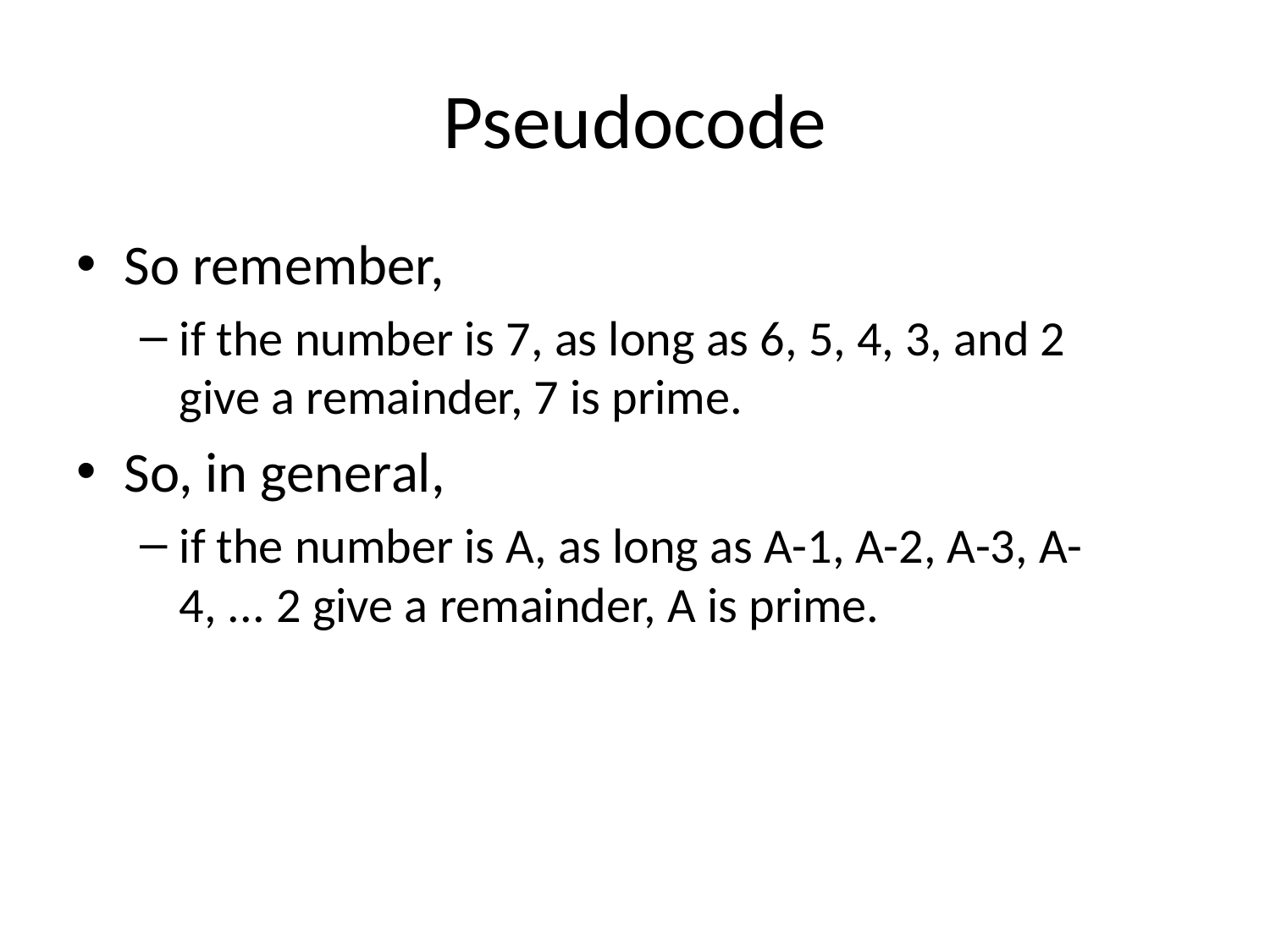

# Pseudocode
So remember,
if the number is 7, as long as 6, 5, 4, 3, and 2 give a remainder, 7 is prime.
So, in general,
if the number is A, as long as A-1, A-2, A-3, A-4, ... 2 give a remainder, A is prime.